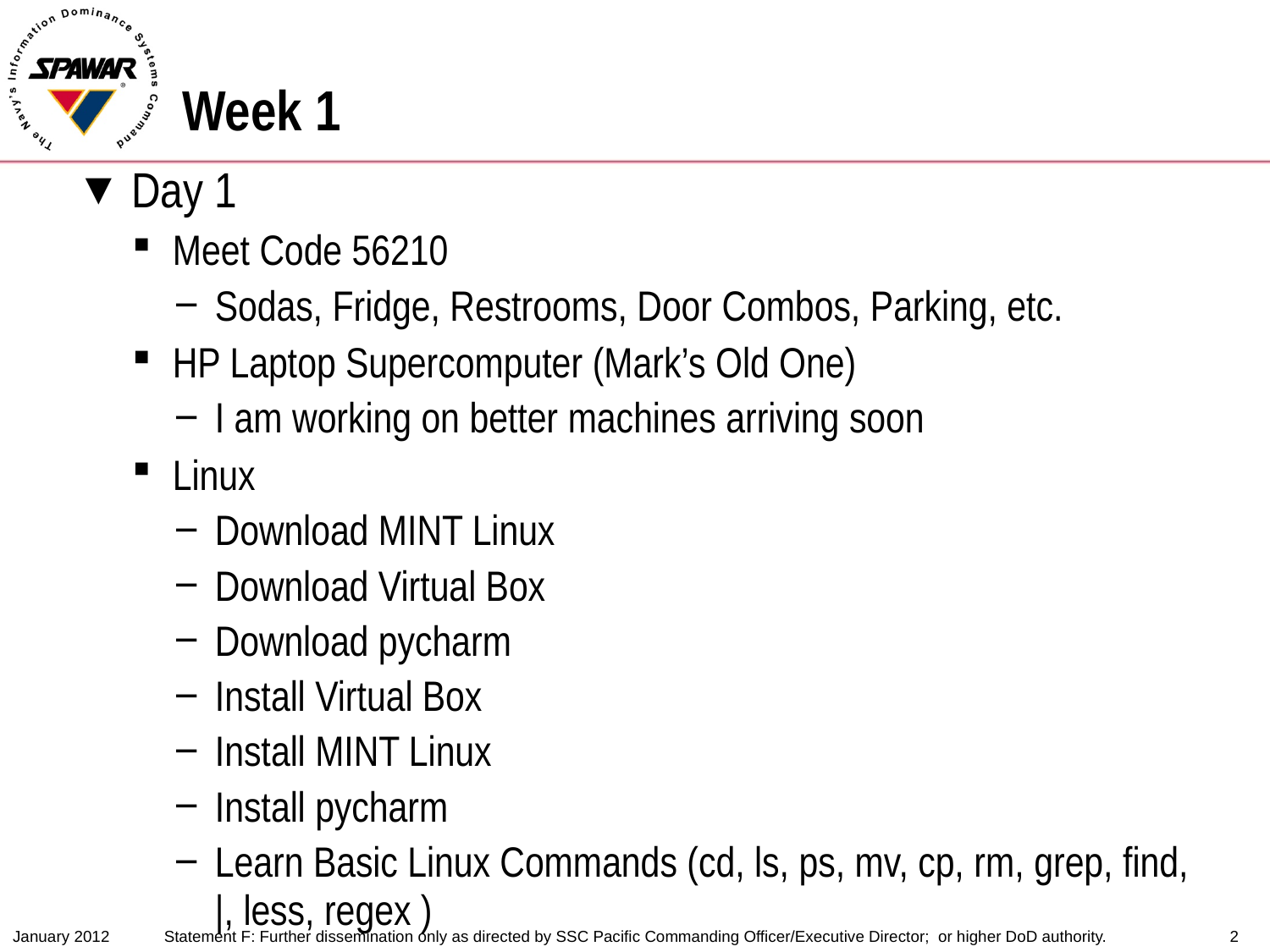

# Week 1
Day 1
Meet Code 56210
Sodas, Fridge, Restrooms, Door Combos, Parking, etc.
HP Laptop Supercomputer (Mark’s Old One)
I am working on better machines arriving soon
Linux
Download MINT Linux
Download Virtual Box
Download pycharm
Install Virtual Box
Install MINT Linux
Install pycharm
Learn Basic Linux Commands (cd, ls, ps, mv, cp, rm, grep, find, |, less, regex )

January 2012